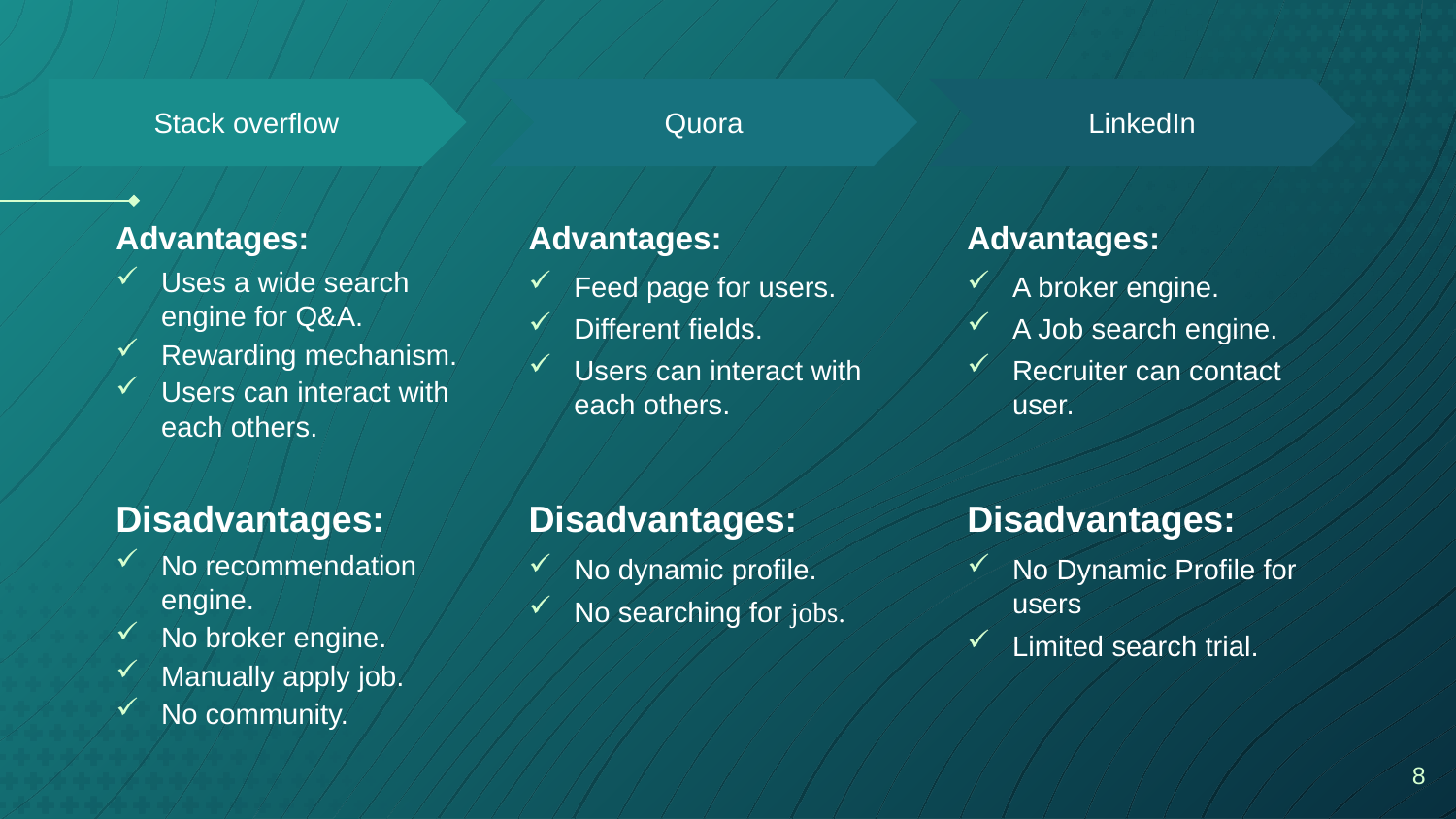

Stack overflow
Quora
LinkedIn
Advantages:
Uses a wide search engine for Q&A.
Rewarding mechanism.
Users can interact with each others.

Advantages:
Feed page for users.
Different fields.
Users can interact with each others.

Advantages:
A broker engine.
A Job search engine.
Recruiter can contact user.

Disadvantages:
No recommendation engine.
No broker engine.
Manually apply job.
No community.
Disadvantages:
No dynamic profile.
No searching for jobs.
Disadvantages:
No Dynamic Profile for users
Limited search trial.

8